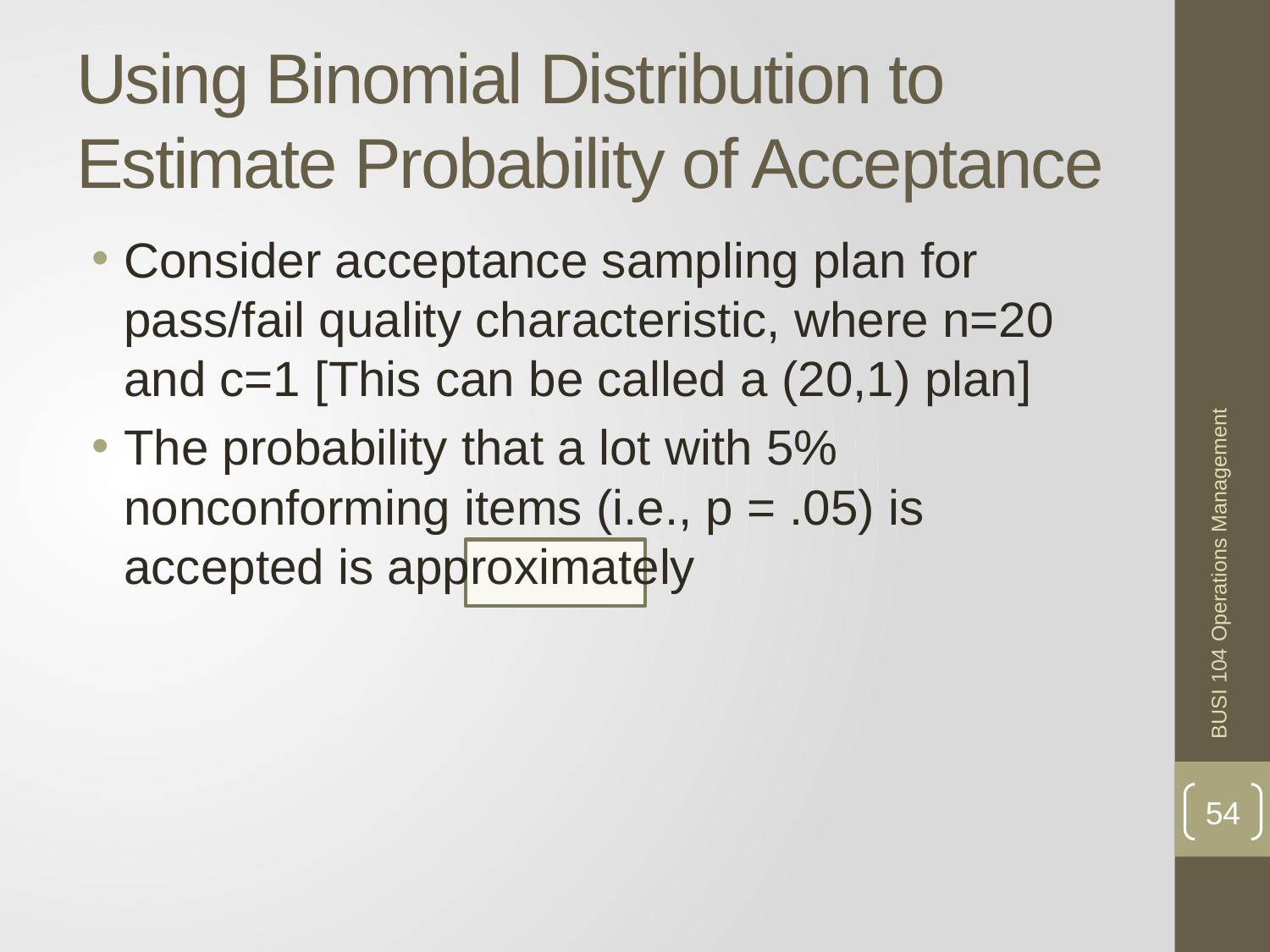

# Using Binomial Distribution to Estimate Probability of Acceptance
Consider acceptance sampling plan for pass/fail quality characteristic, where n=20 and c=1 [This can be called a (20,1) plan]
The probability that a lot with 5% nonconforming items (i.e., p = .05) is accepted is approximately

BUSI 104 Operations Management

54